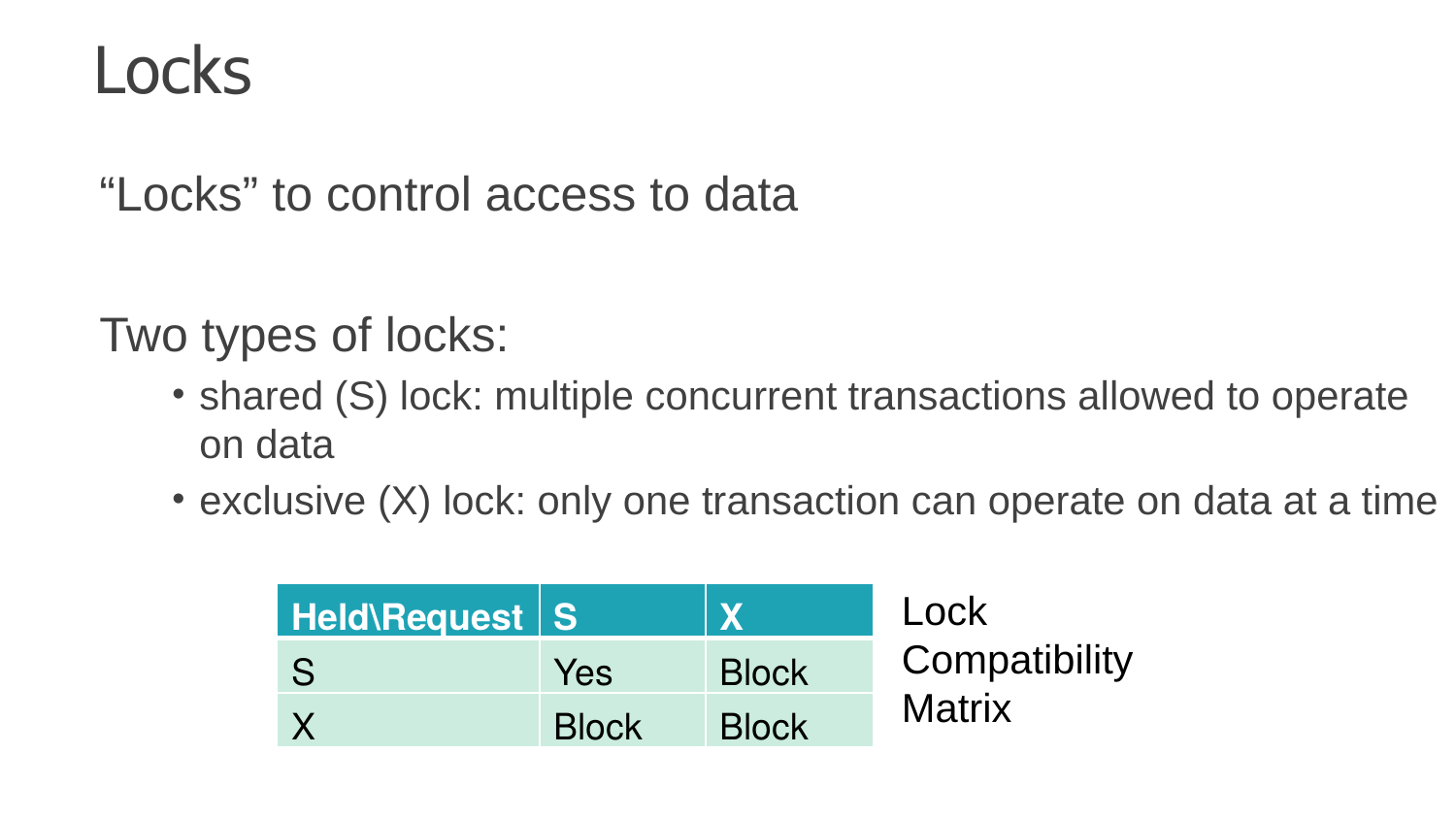

# Locks
“Locks” to control access to data

Two types of locks:
shared (S) lock: multiple concurrent transactions allowed to operate on data
exclusive (X) lock: only one transaction can operate on data at a time
Lock
Compatibility
Matrix
| Held\Request | S | X |
| --- | --- | --- |
| S | Yes | Block |
| X | Block | Block |